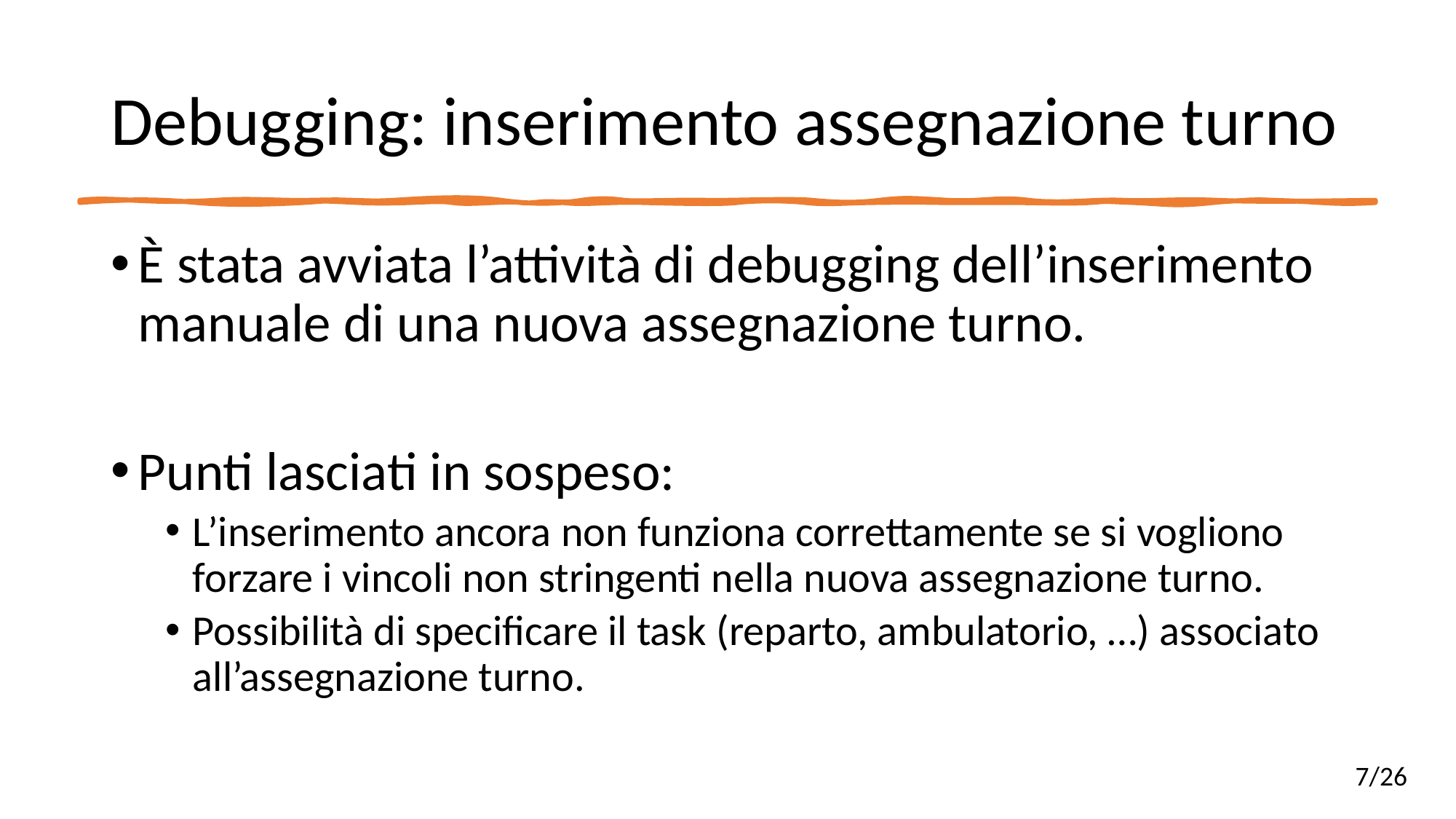

# Debugging: inserimento assegnazione turno

È stata avviata l’attività di debugging dell’inserimento manuale di una nuova assegnazione turno.

Punti lasciati in sospeso:
L’inserimento ancora non funziona correttamente se si vogliono forzare i vincoli non stringenti nella nuova assegnazione turno.
Possibilità di specificare il task (reparto, ambulatorio, …) associato all’assegnazione turno.

7/26